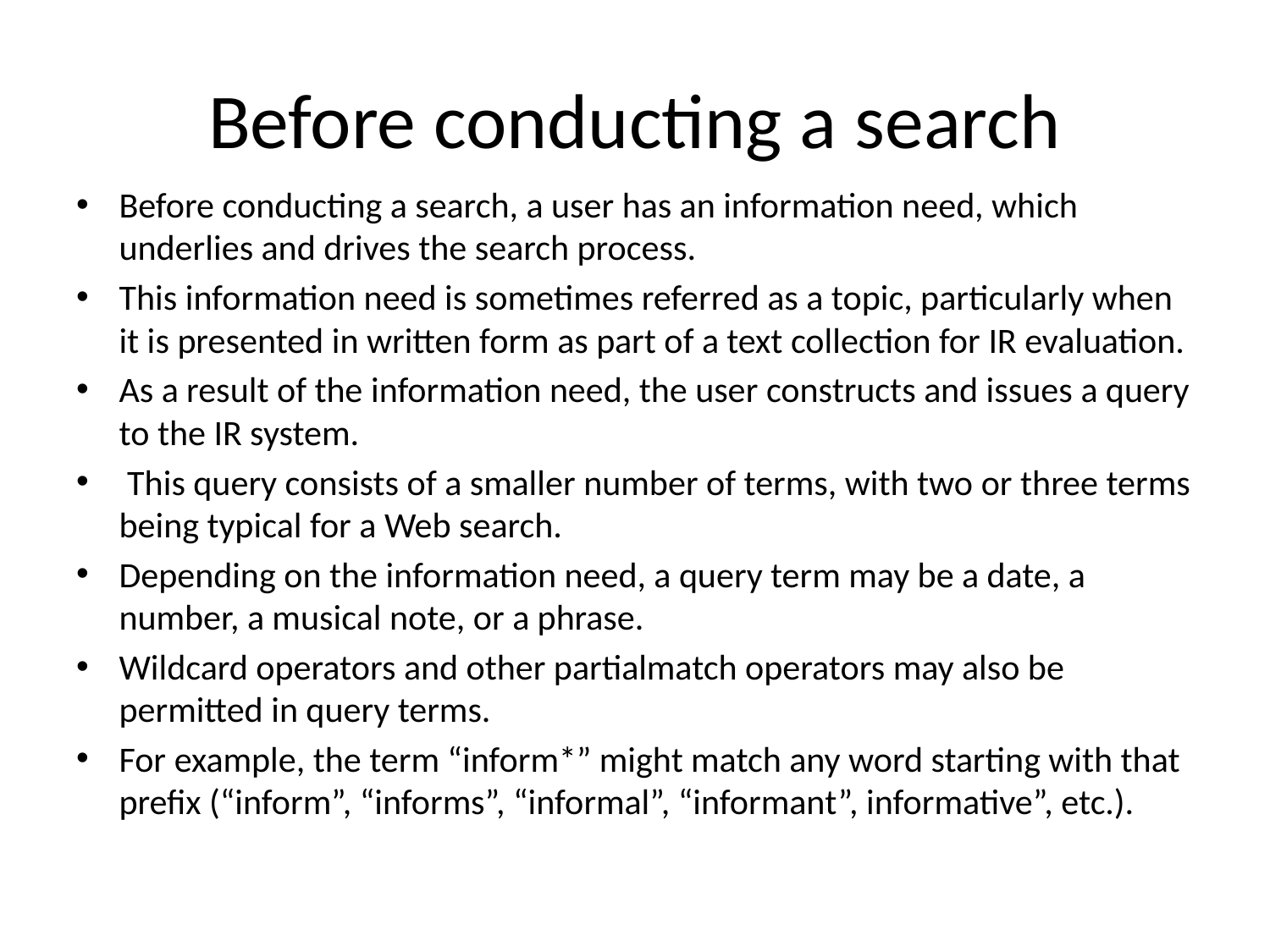

# Before conducting a search
Before conducting a search, a user has an information need, which underlies and drives the search process.
This information need is sometimes referred as a topic, particularly when it is presented in written form as part of a text collection for IR evaluation.
As a result of the information need, the user constructs and issues a query to the IR system.
 This query consists of a smaller number of terms, with two or three terms being typical for a Web search.
Depending on the information need, a query term may be a date, a number, a musical note, or a phrase.
Wildcard operators and other partialmatch operators may also be permitted in query terms.
For example, the term “inform*” might match any word starting with that prefix (“inform”, “informs”, “informal”, “informant”, informative”, etc.).